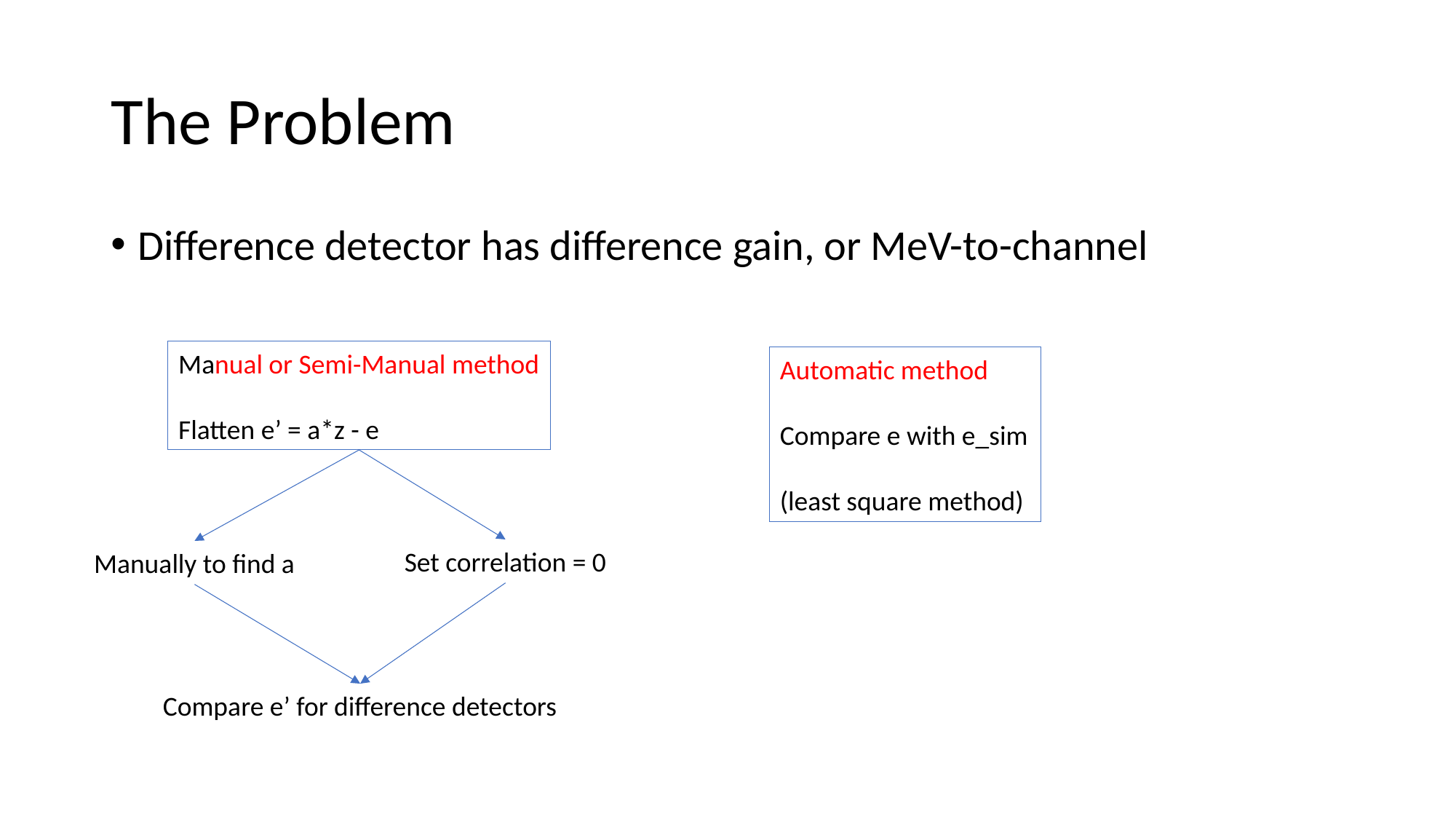

# The Problem
Difference detector has difference gain, or MeV-to-channel
Manual or Semi-Manual method

Flatten e’ = a*z - e
Automatic method

Compare e with e_sim

(least square method)
Set correlation = 0
Manually to find a
Compare e’ for difference detectors